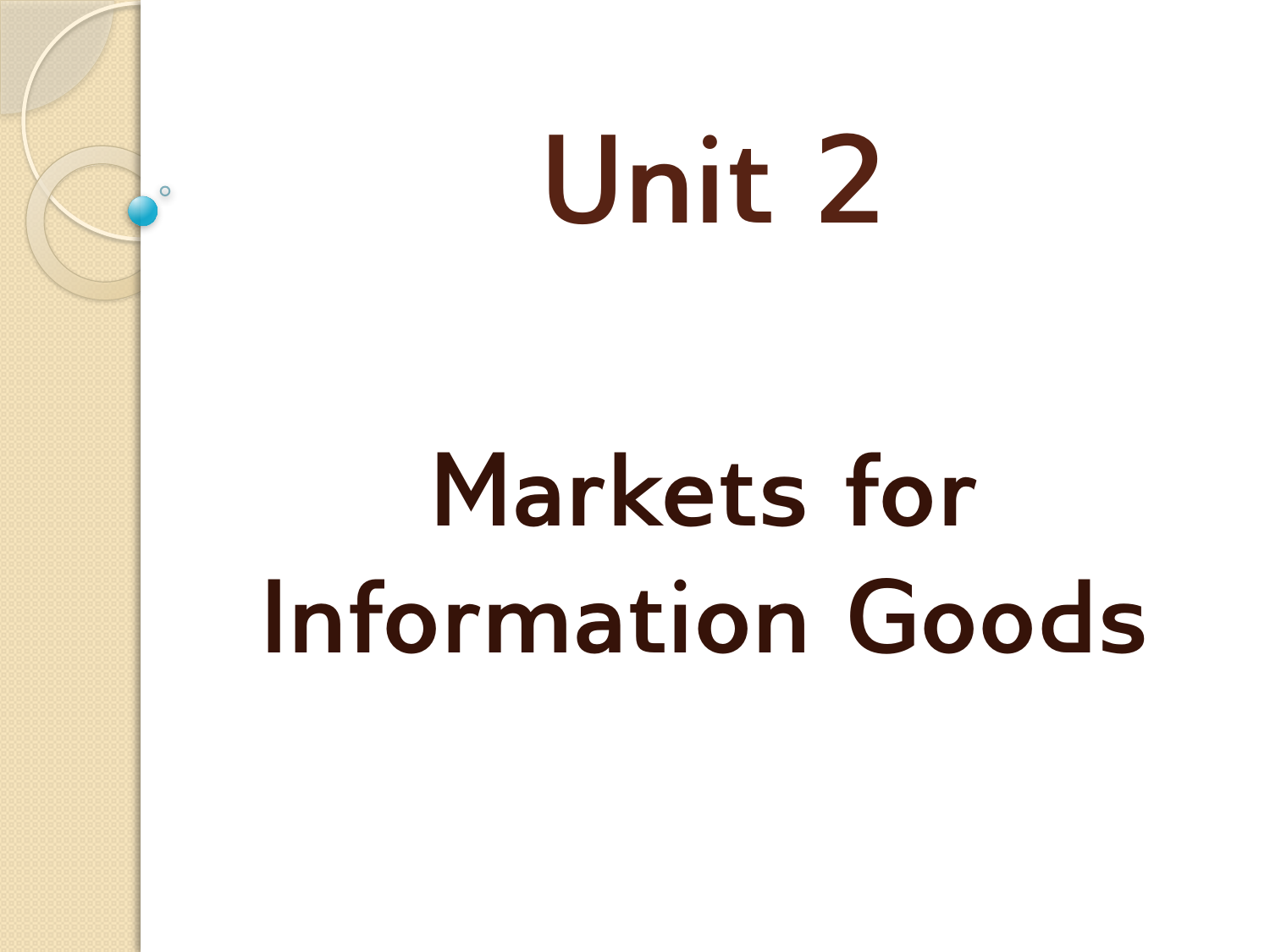

# Unit 2

Markets for Information Goods